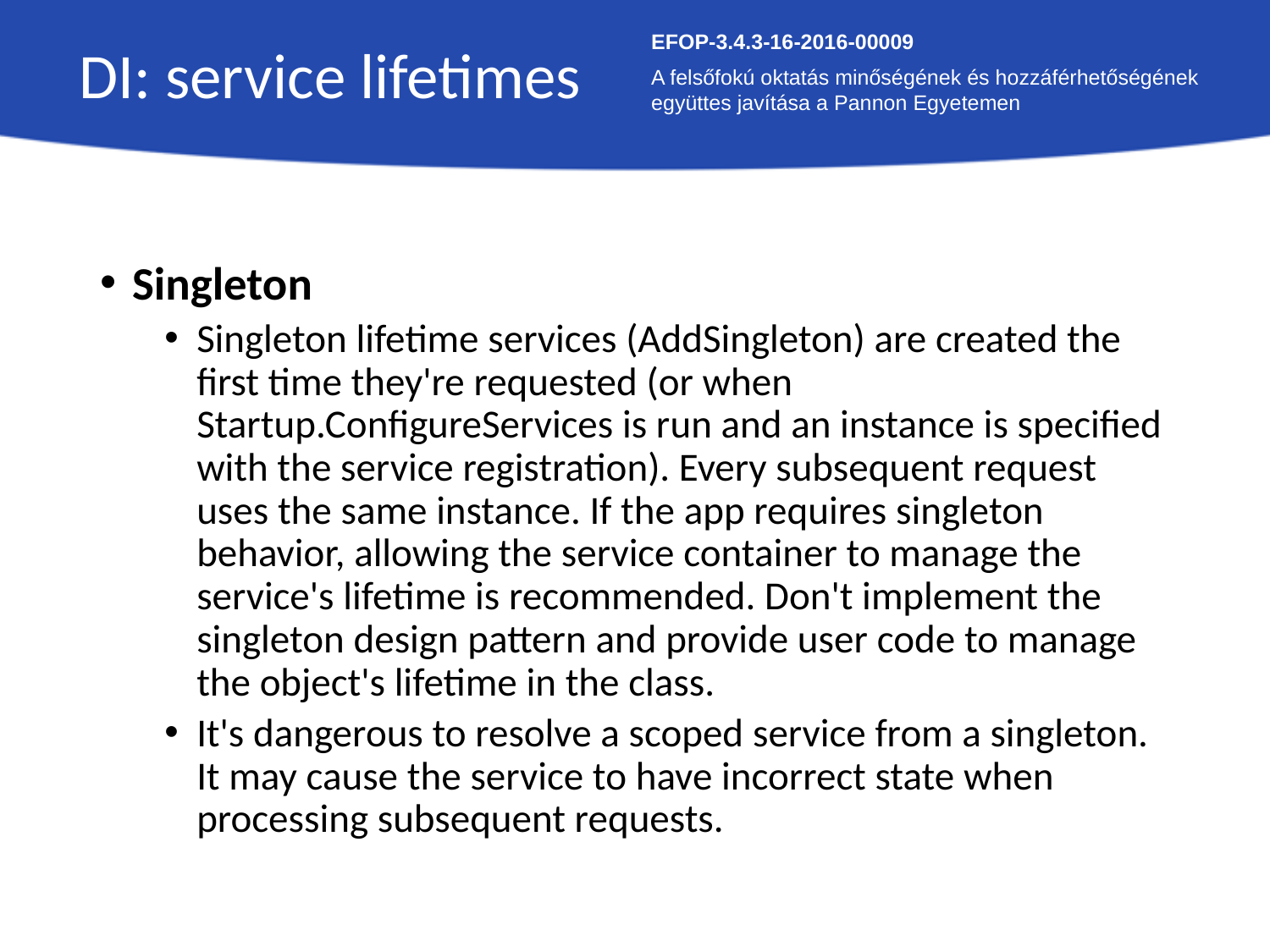

DI: service lifetimes
EFOP-3.4.3-16-2016-00009
A felsőfokú oktatás minőségének és hozzáférhetőségének együttes javítása a Pannon Egyetemen
Singleton
Singleton lifetime services (AddSingleton) are created the first time they're requested (or when Startup.ConfigureServices is run and an instance is specified with the service registration). Every subsequent request uses the same instance. If the app requires singleton behavior, allowing the service container to manage the service's lifetime is recommended. Don't implement the singleton design pattern and provide user code to manage the object's lifetime in the class.
It's dangerous to resolve a scoped service from a singleton. It may cause the service to have incorrect state when processing subsequent requests.